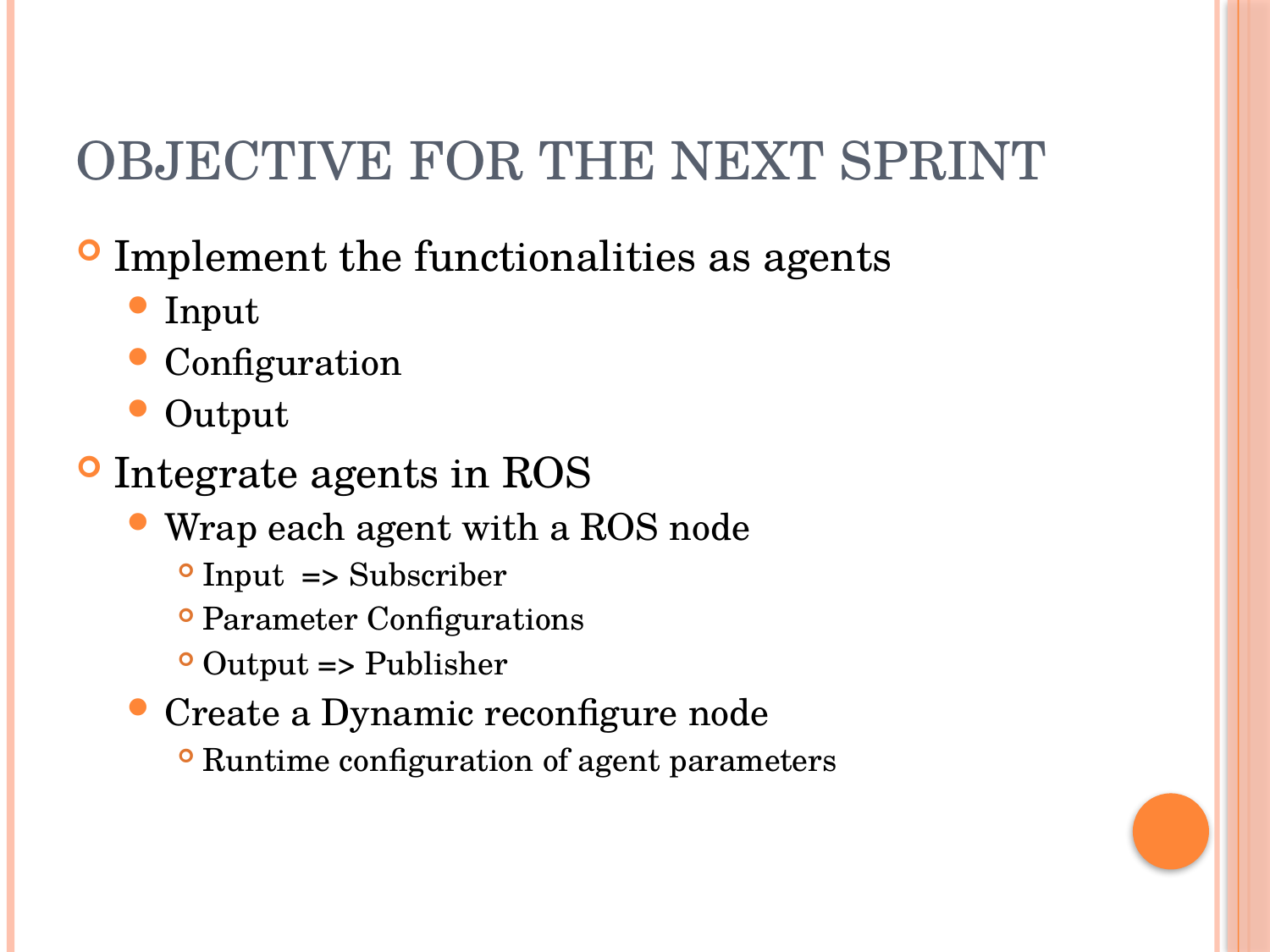

# Objective for the next Sprint
Implement the functionalities as agents
Input
Configuration
Output
Integrate agents in ROS
Wrap each agent with a ROS node
Input  => Subscriber
Parameter Configurations
Output => Publisher
Create a Dynamic reconfigure node
Runtime configuration of agent parameters